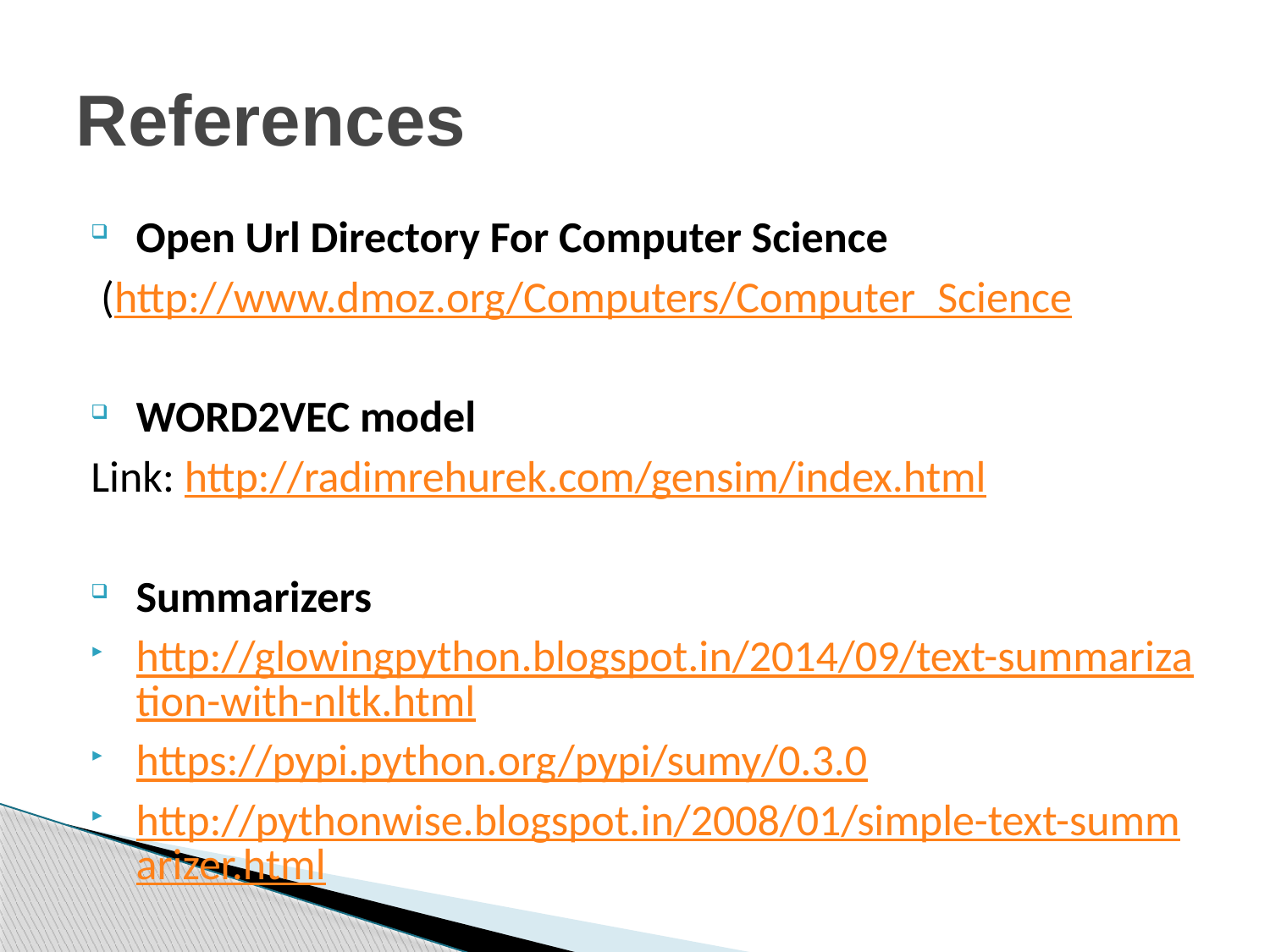

# References
Open Url Directory For Computer Science
 (http://www.dmoz.org/Computers/Computer_Science

WORD2VEC model
Link: http://radimrehurek.com/gensim/index.html

Summarizers
http://glowingpython.blogspot.in/2014/09/text-summarization-with-nltk.html
https://pypi.python.org/pypi/sumy/0.3.0
http://pythonwise.blogspot.in/2008/01/simple-text-summarizer.html